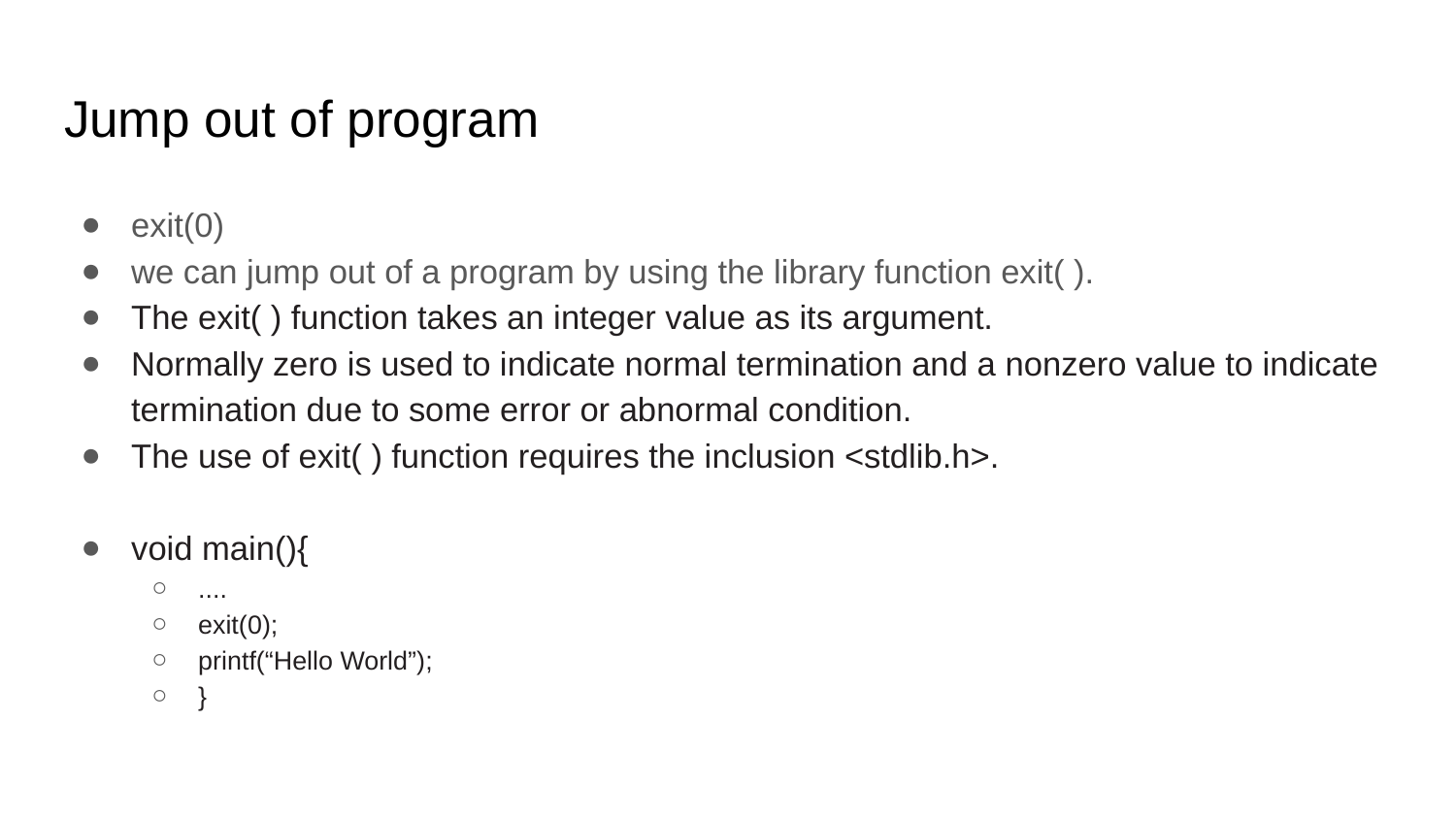

# Jump out of program
exit(0)
we can jump out of a program by using the library function exit( ).
The exit( ) function takes an integer value as its argument.
Normally zero is used to indicate normal termination and a nonzero value to indicate termination due to some error or abnormal condition.
The use of exit( ) function requires the inclusion <stdlib.h>.

void main(){
....
exit(0);
printf(“Hello World”);
}